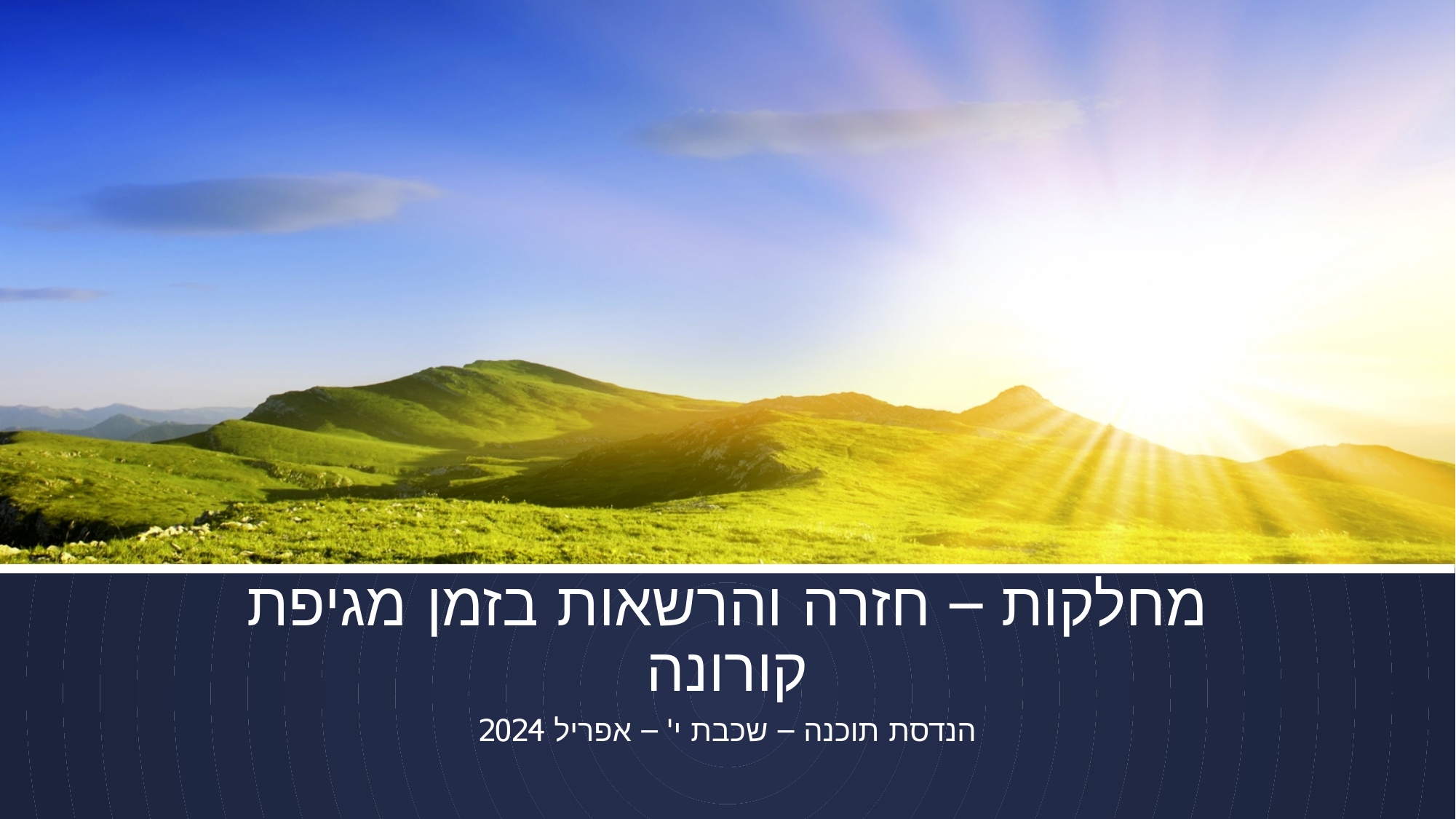

# מחלקות – חזרה והרשאות בזמן מגיפת קורונה
הנדסת תוכנה – שכבת י' – אפריל 2024